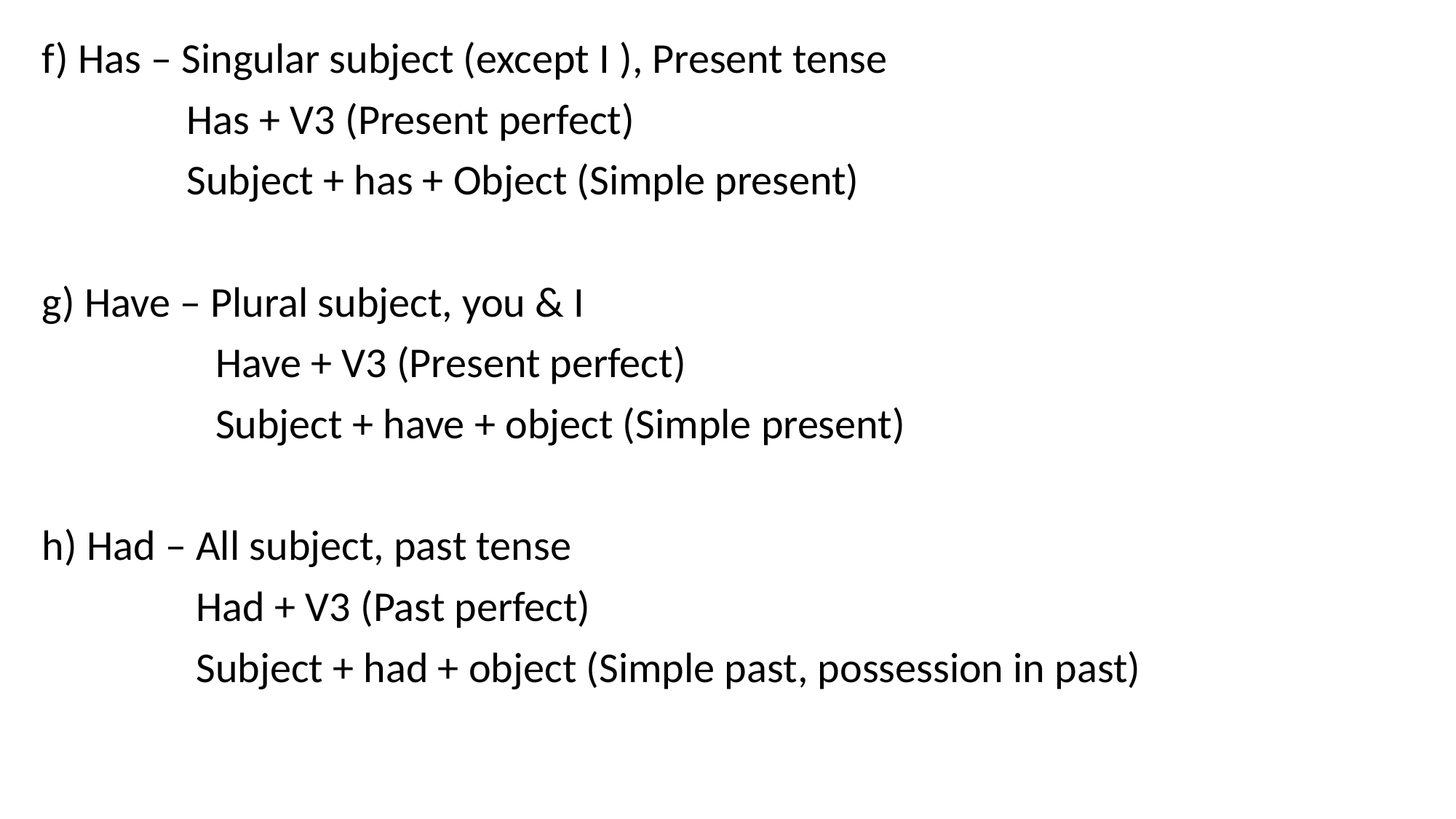

f) Has – Singular subject (except I ), Present tense
               Has + V3 (Present perfect)
               Subject + has + Object (Simple present)

g) Have – Plural subject, you & I
                  Have + V3 (Present perfect)
                  Subject + have + object (Simple present)

h) Had – All subject, past tense
                Had + V3 (Past perfect)
                Subject + had + object (Simple past, possession in past)